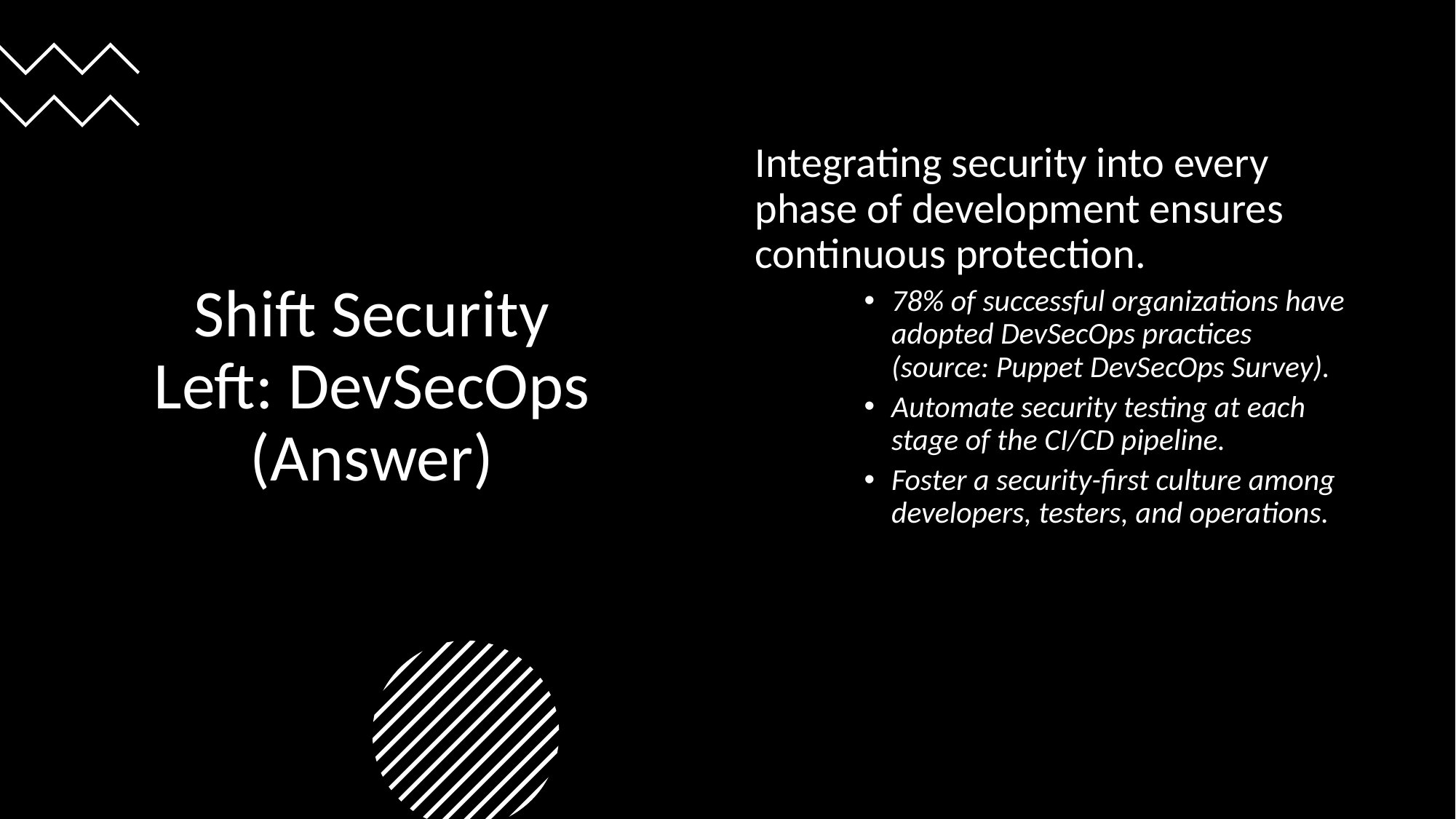

# Shift Security Left: DevSecOps (Answer)
Integrating security into every phase of development ensures continuous protection.
78% of successful organizations have adopted DevSecOps practices (source: Puppet DevSecOps Survey).
Automate security testing at each stage of the CI/CD pipeline.
Foster a security-first culture among developers, testers, and operations.